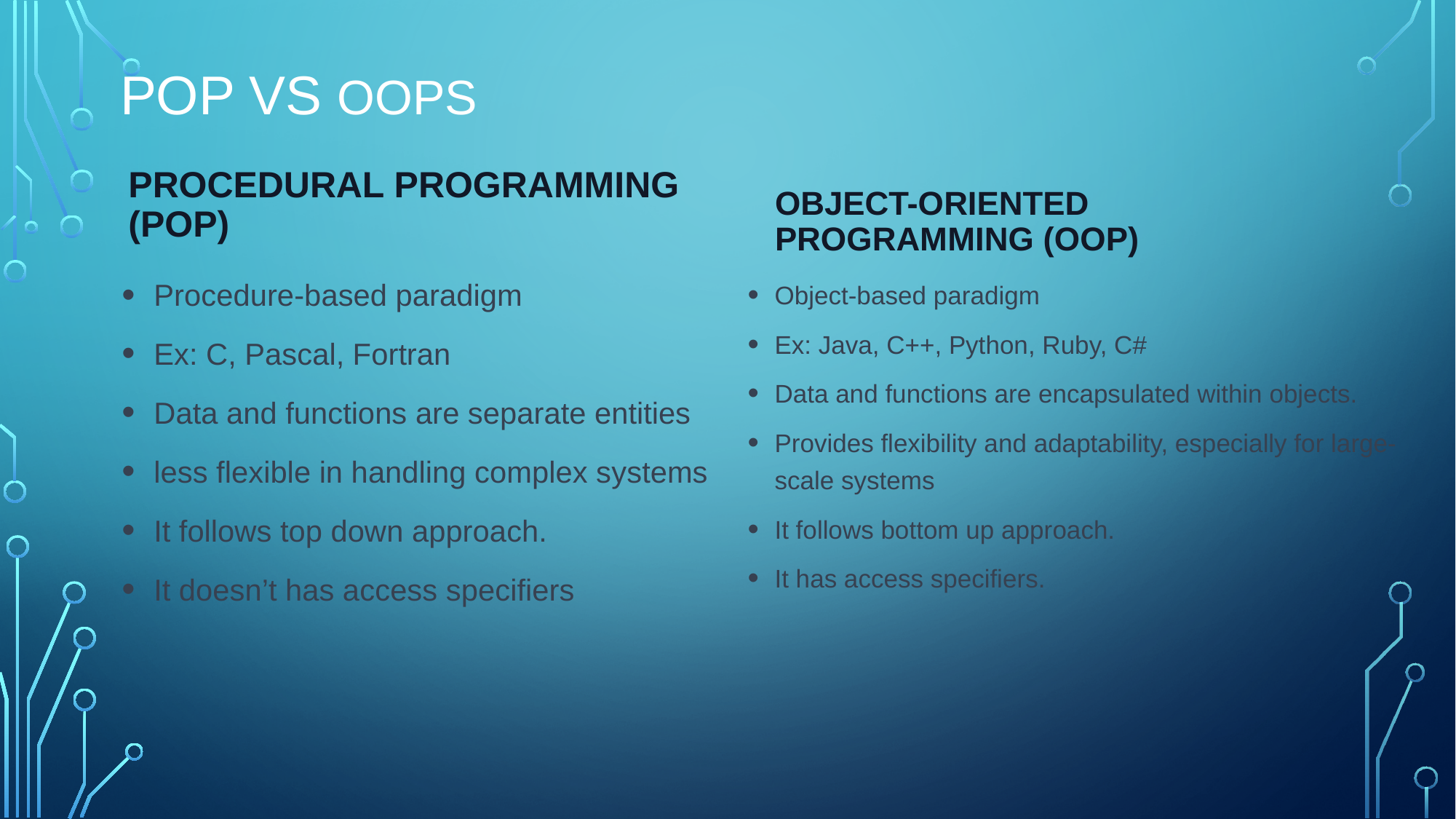

# POP vs OOPS
Procedural Programming (POP)
Object-Oriented Programming (OOP)
Procedure-based paradigm
Ex: C, Pascal, Fortran
Data and functions are separate entities
less flexible in handling complex systems
It follows top down approach.
It doesn’t has access specifiers
Object-based paradigm
Ex: Java, C++, Python, Ruby, C#
Data and functions are encapsulated within objects.
Provides flexibility and adaptability, especially for large-scale systems
It follows bottom up approach.
It has access specifiers.